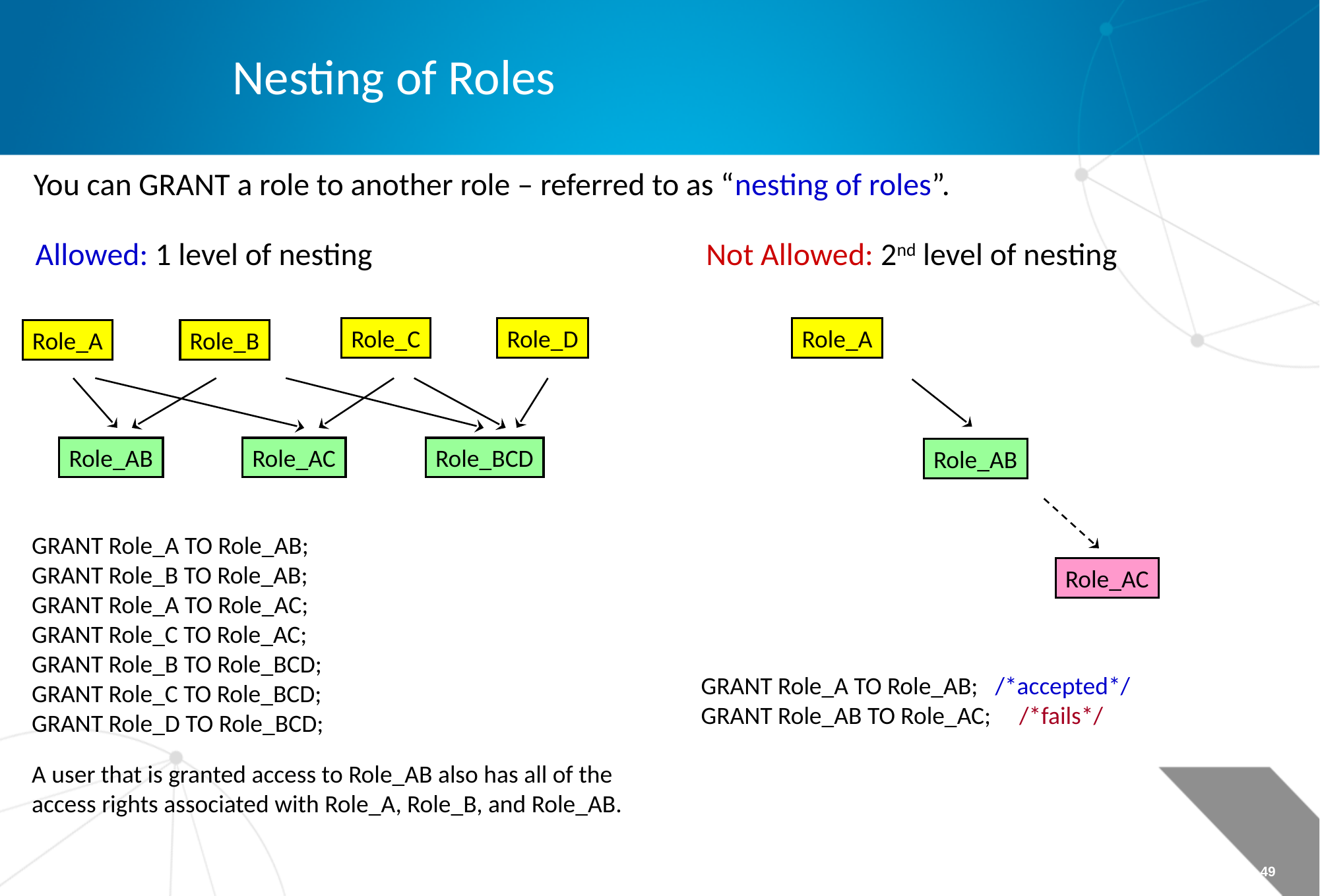

Nesting of Roles
You can GRANT a role to another role – referred to as “nesting of roles”.
Allowed: 1 level of nesting
Not Allowed: 2nd level of nesting
Role_C
Role_D
Role_A
Role_A
Role_B

Role_AB
Role_AC
Role_BCD
Role_AB

GRANT Role_A TO Role_AB;
GRANT Role_B TO Role_AB;
GRANT Role_A TO Role_AC;
GRANT Role_C TO Role_AC;
GRANT Role_B TO Role_BCD;
GRANT Role_C TO Role_BCD;
GRANT Role_D TO Role_BCD;

A user that is granted access to Role_AB also has all of the access rights associated with Role_A, Role_B, and Role_AB.
Role_AC
GRANT Role_A TO Role_AB;   /*accepted*/
GRANT Role_AB TO Role_AC;     /*fails*/
Page 49